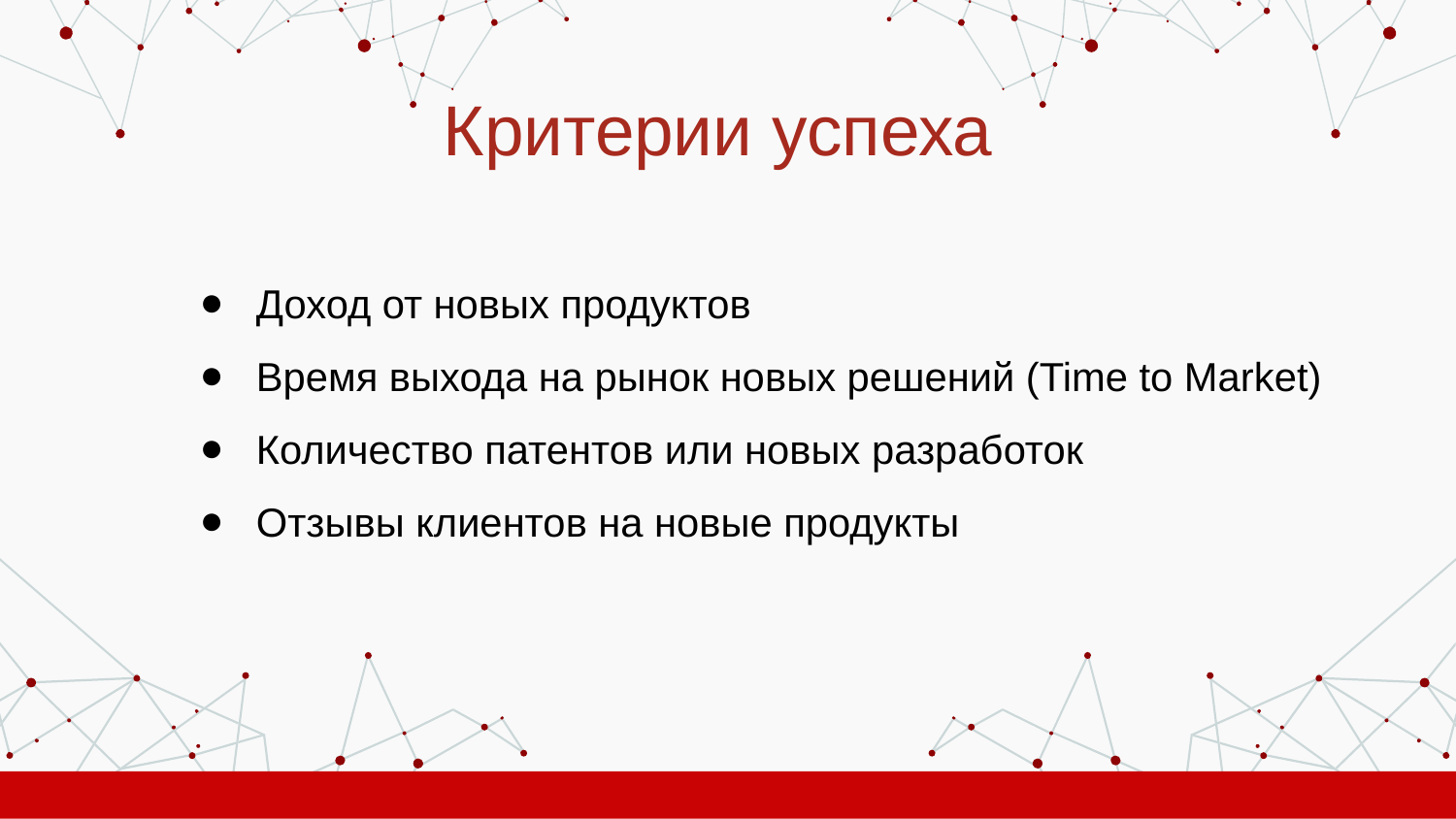

# Критерии успеха
Доход от новых продуктов
Время выхода на рынок новых решений (Time to Market)
Количество патентов или новых разработок
Отзывы клиентов на новые продукты